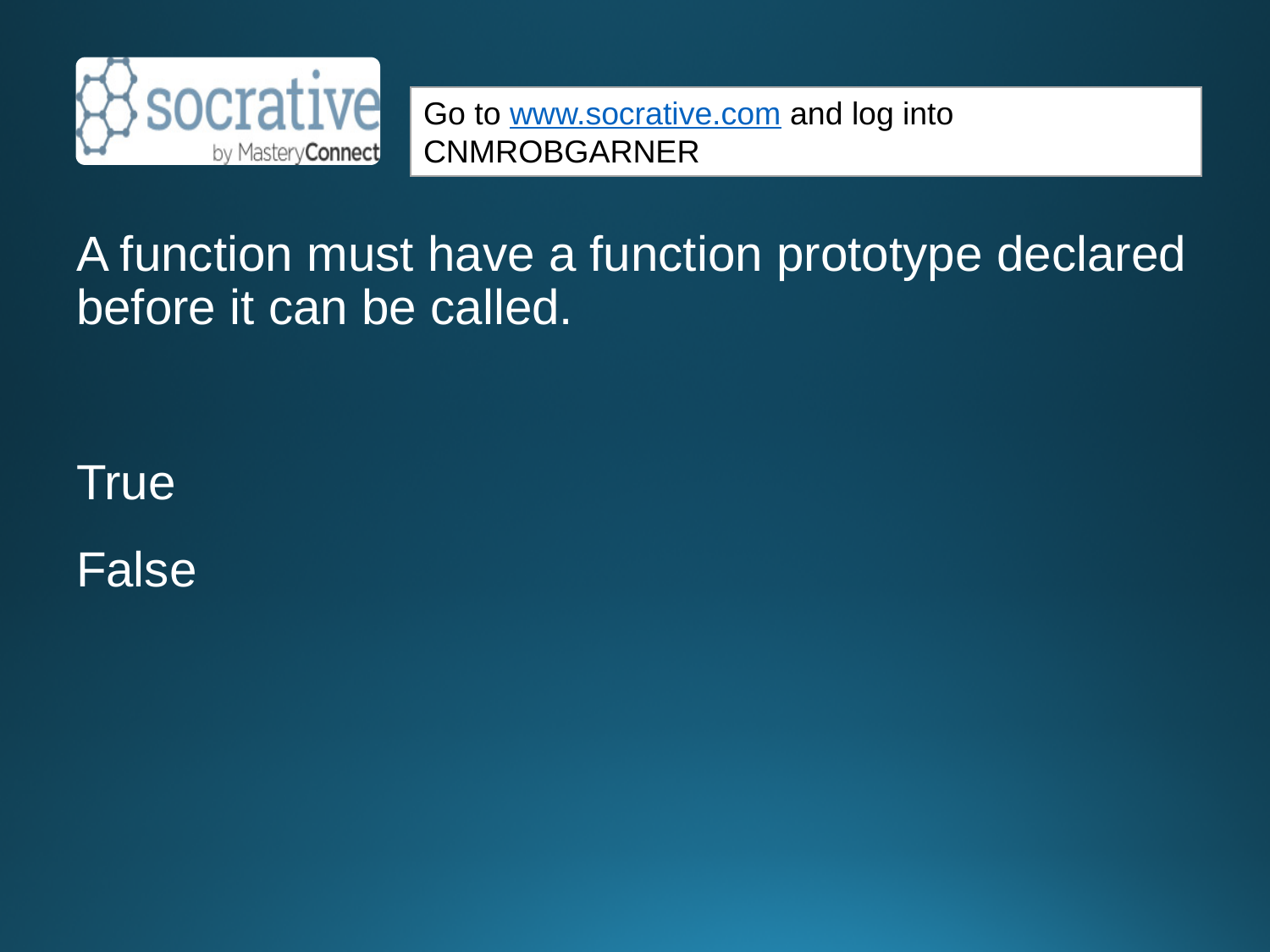

A function must have a function prototype declared before it can be called.

True
False